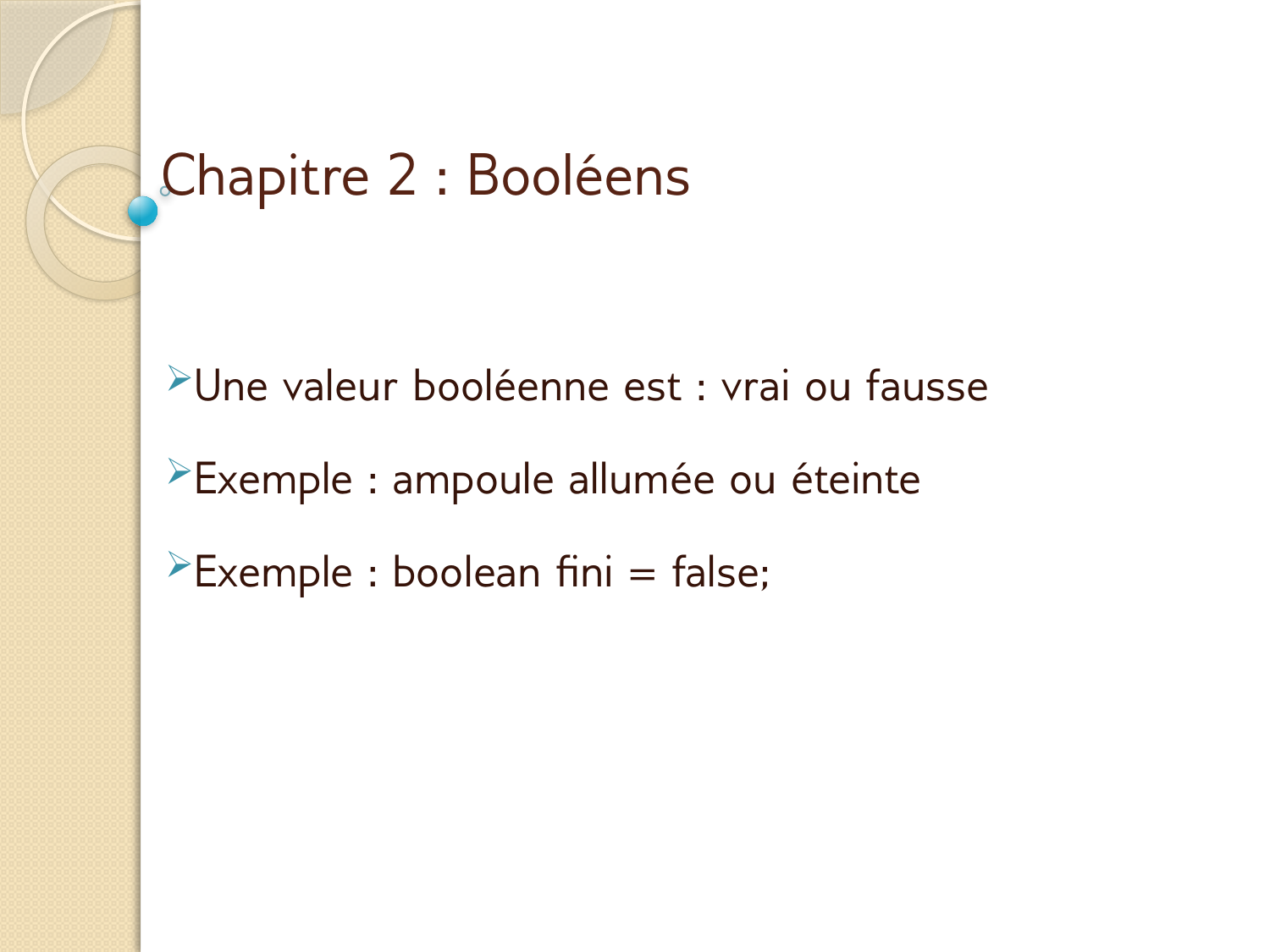

# Chapitre 2 : Booléens
Une valeur booléenne est : vrai ou fausse
Exemple : ampoule allumée ou éteinte
Exemple : boolean fini = false;